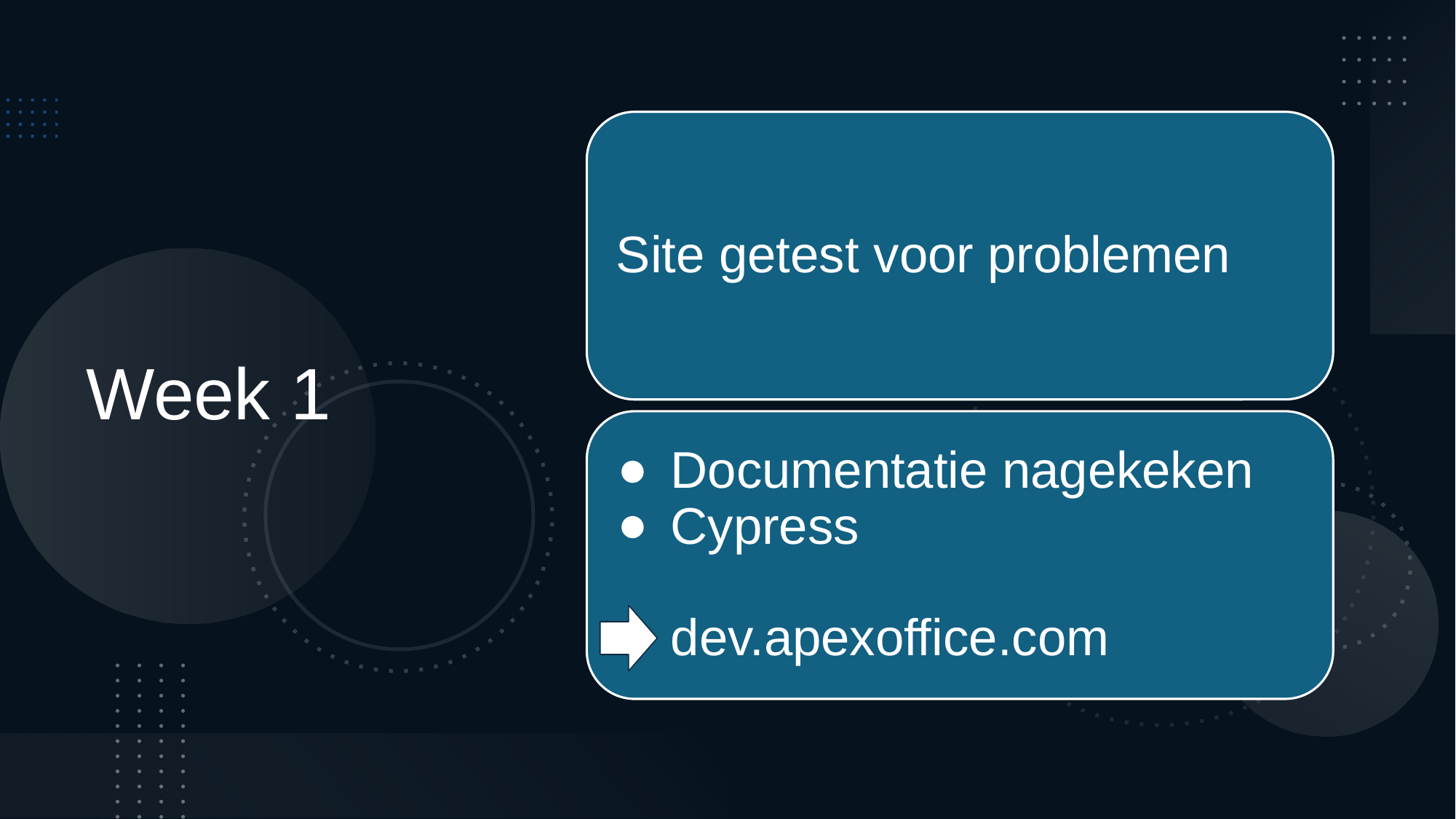

# Week 1

Site getest voor problemen

Documentatie nagekeken
Cypress

dev.apexoffice.com